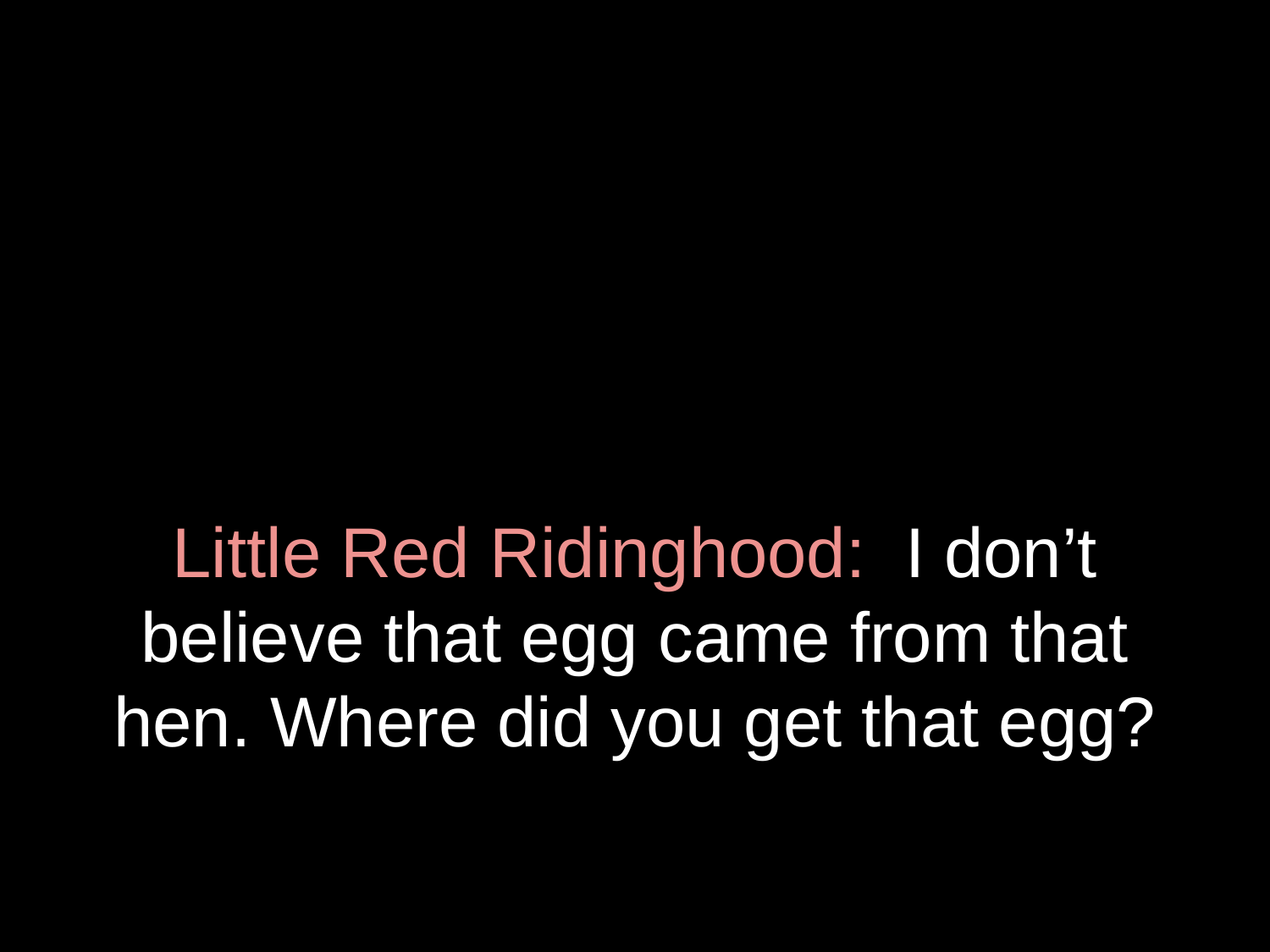

# Little Red Ridinghood:  I don’t believe that egg came from that hen. Where did you get that egg?